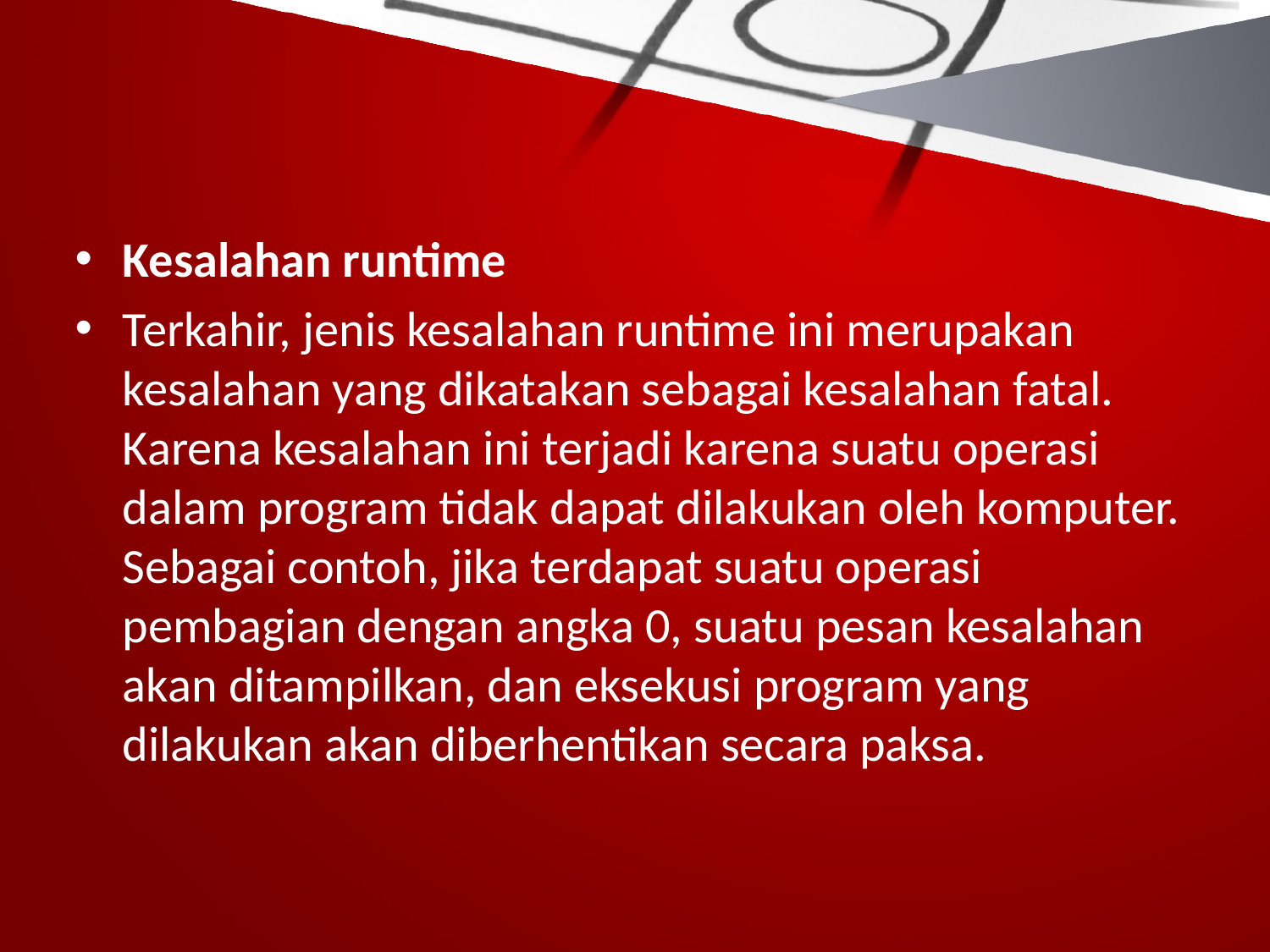

#
Kesalahan runtime
Terkahir, jenis kesalahan runtime ini merupakan kesalahan yang dikatakan sebagai kesalahan fatal. Karena kesalahan ini terjadi karena suatu operasi dalam program tidak dapat dilakukan oleh komputer. Sebagai contoh, jika terdapat suatu operasi pembagian dengan angka 0, suatu pesan kesalahan akan ditampilkan, dan eksekusi program yang dilakukan akan diberhentikan secara paksa.